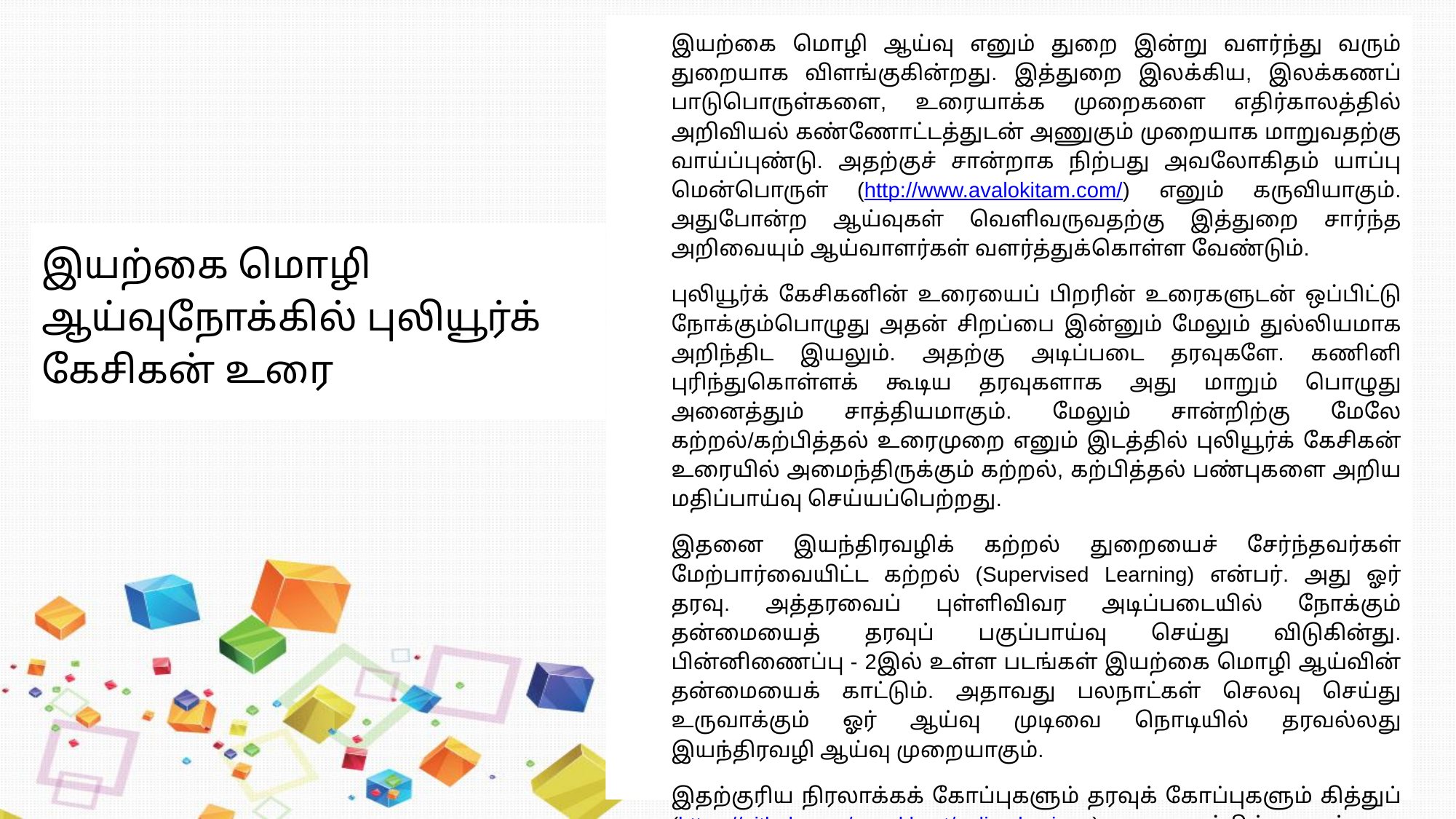

இயற்கை மொழி ஆய்வு எனும் துறை இன்று வளர்ந்து வரும் துறையாக விளங்குகின்றது. இத்துறை இலக்கிய, இலக்கணப் பாடுபொருள்களை, உரையாக்க முறைகளை எதிர்காலத்தில் அறிவியல் கண்ணோட்டத்துடன் அணுகும் முறையாக மாறுவதற்கு வாய்ப்புண்டு. அதற்குச் சான்றாக நிற்பது அவலோகிதம் யாப்பு மென்பொருள் (http://www.avalokitam.com/) எனும் கருவியாகும். அதுபோன்ற ஆய்வுகள் வெளிவருவதற்கு இத்துறை சார்ந்த அறிவையும் ஆய்வாளர்கள் வளர்த்துக்கொள்ள வேண்டும்.
புலியூர்க் கேசிகனின் உரையைப் பிறரின் உரைகளுடன் ஒப்பிட்டு நோக்கும்பொழுது அதன் சிறப்பை இன்னும் மேலும் துல்லியமாக அறிந்திட இயலும். அதற்கு அடிப்படை தரவுகளே. கணினி புரிந்துகொள்ளக் கூடிய தரவுகளாக அது மாறும் பொழுது அனைத்தும் சாத்தியமாகும். மேலும் சான்றிற்கு மேலே கற்றல்/கற்பித்தல் உரைமுறை எனும் இடத்தில் புலியூர்க் கேசிகன் உரையில் அமைந்திருக்கும் கற்றல், கற்பித்தல் பண்புகளை அறிய மதிப்பாய்வு செய்யப்பெற்றது.
இதனை இயந்திரவழிக் கற்றல் துறையைச் சேர்ந்தவர்கள் மேற்பார்வையிட்ட கற்றல் (Supervised Learning) என்பர். அது ஓர் தரவு. அத்தரவைப் புள்ளிவிவர அடிப்படையில் நோக்கும் தன்மையைத் தரவுப் பகுப்பாய்வு செய்து விடுகின்து. பின்னிணைப்பு - 2இல் உள்ள படங்கள் இயற்கை மொழி ஆய்வின் தன்மையைக் காட்டும். அதாவது பலநாட்கள் செலவு செய்து உருவாக்கும் ஓர் ஆய்வு முடிவை நொடியில் தரவல்லது இயந்திரவழி ஆய்வு முறையாகும்.
இதற்குரிய நிரலாக்கக் கோப்புகளும் தரவுக் கோப்புகளும் கித்துப் (https://github.com/neyakkoot/puliyurkesigan) தரவகத்தில் உள்ளது. தேவைப்படுவோர் எடுத்து ஆய்ந்து பார்க்கலாம்.

இயற்கை மொழி ஆய்வுநோக்கில் புலியூர்க் கேசிகன் உரை